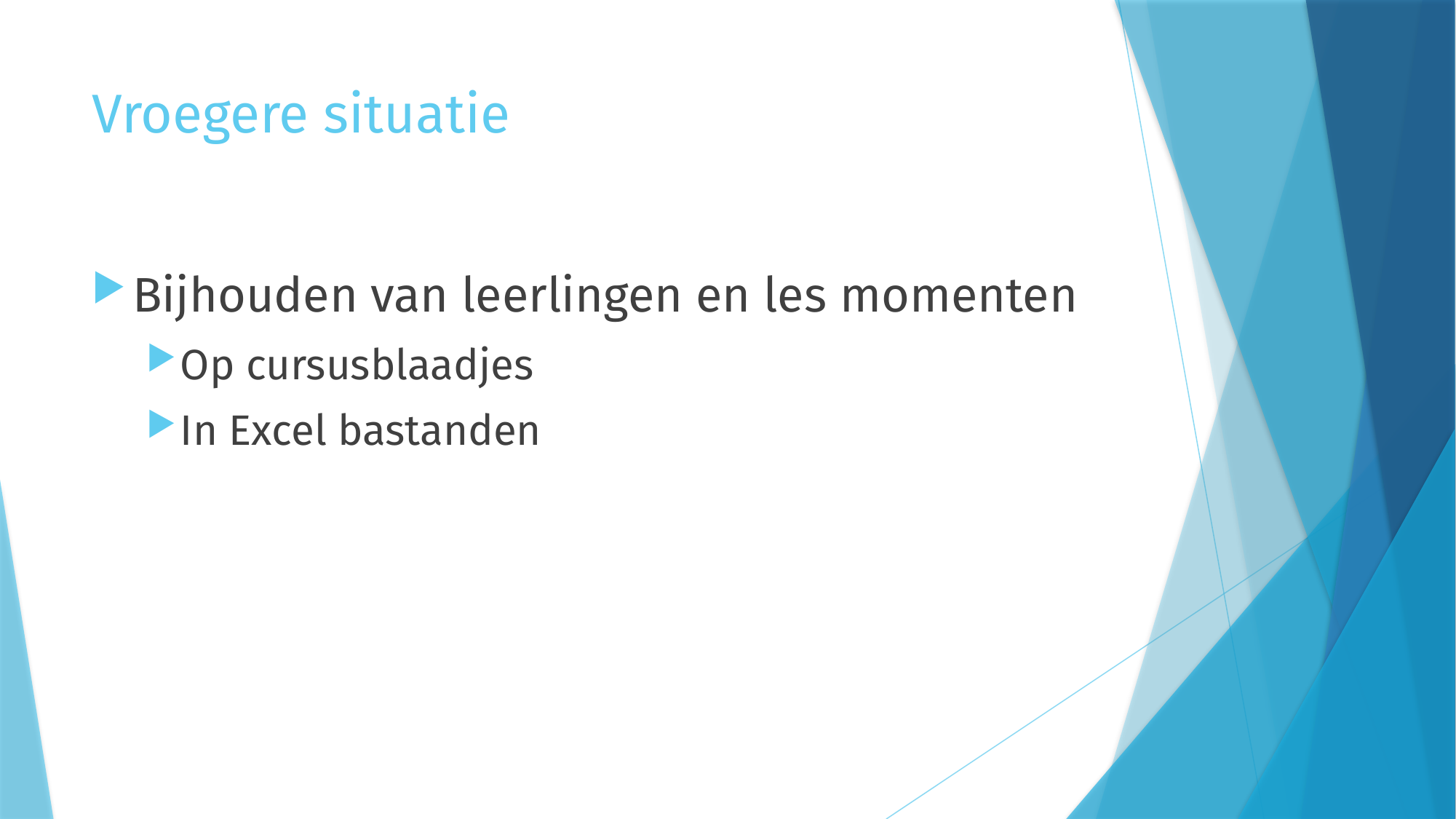

# Vroegere situatie
Bijhouden van leerlingen en les momenten
Op cursusblaadjes
In Excel bastanden